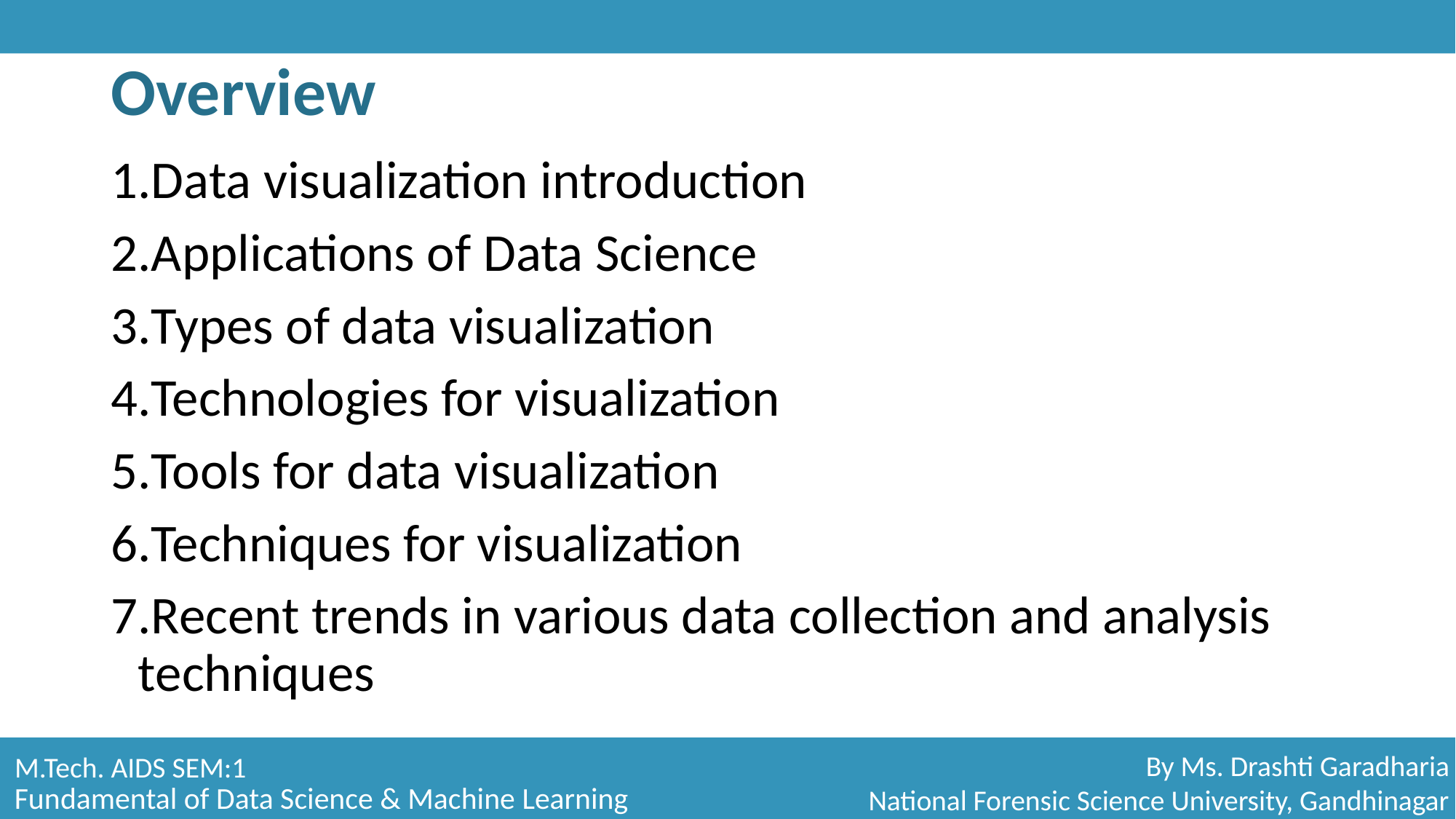

# Overview
Data visualization introduction
Applications of Data Science
Types of data visualization
Technologies for visualization
Tools for data visualization
Techniques for visualization
Recent trends in various data collection and analysis techniques